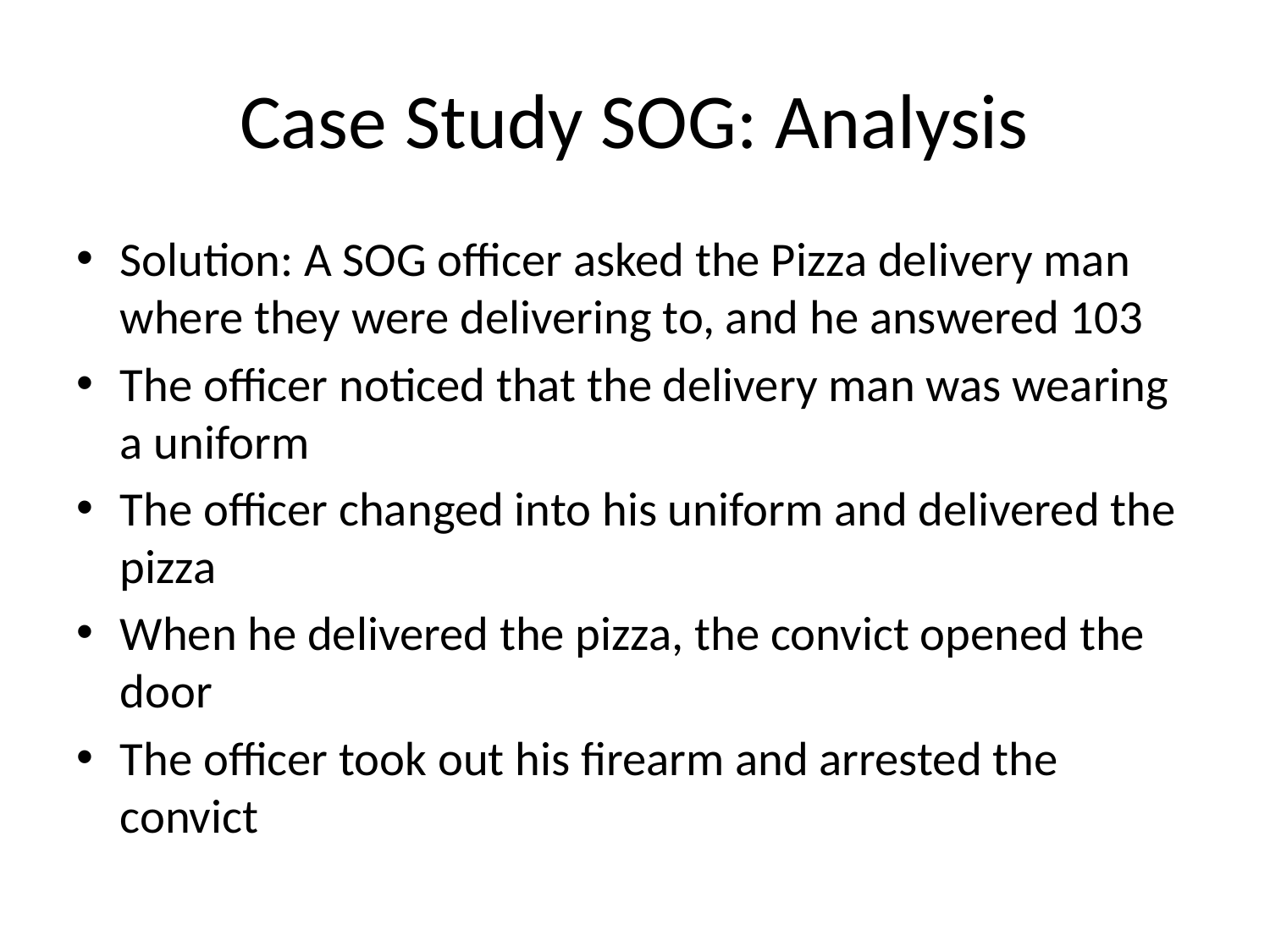

# Case Study SOG: Analysis
Solution: A SOG officer asked the Pizza delivery man where they were delivering to, and he answered 103
The officer noticed that the delivery man was wearing a uniform
The officer changed into his uniform and delivered the pizza
When he delivered the pizza, the convict opened the door
The officer took out his firearm and arrested the convict